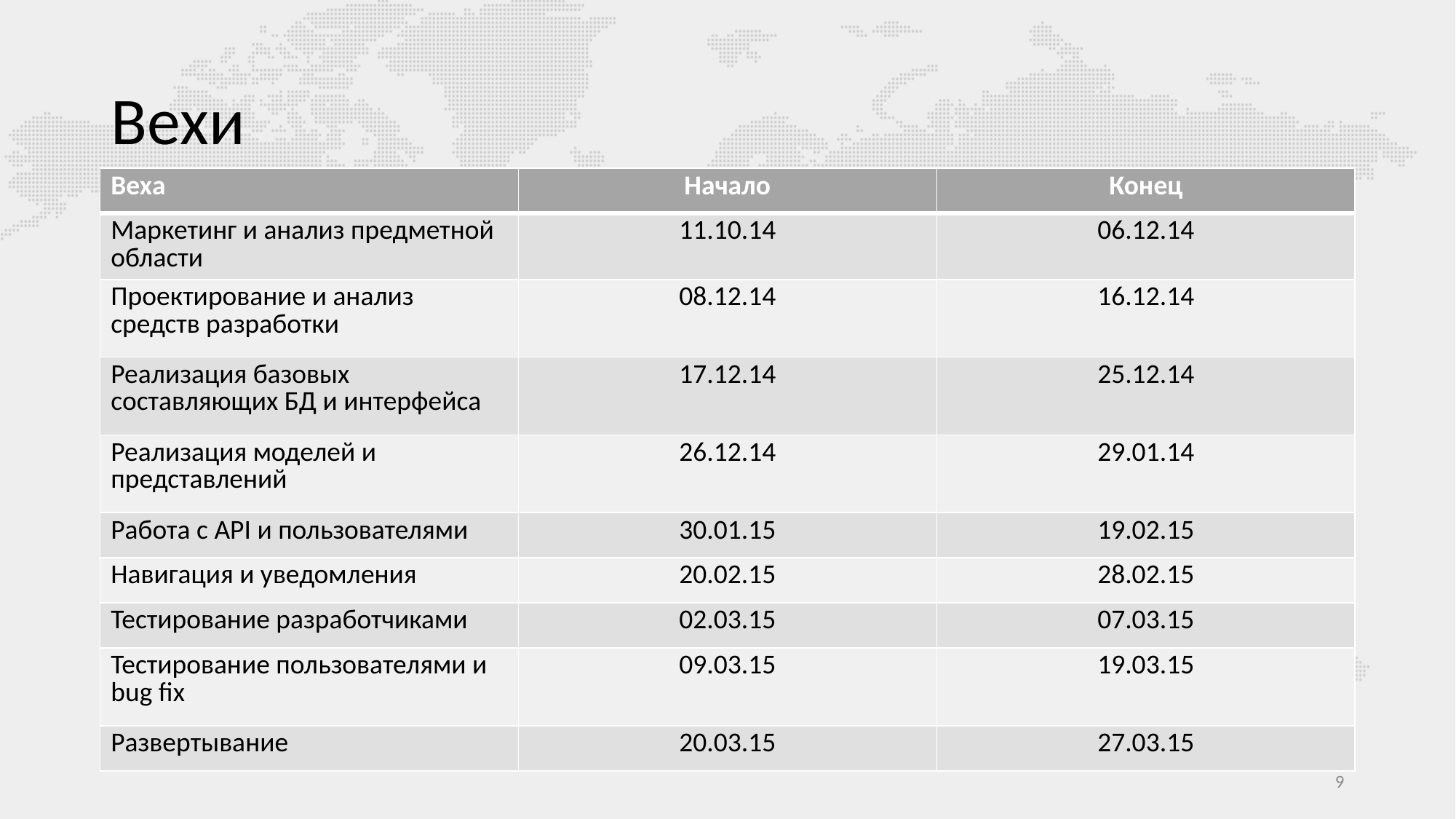

# Вехи
| Веха | Начало | Конец |
| --- | --- | --- |
| Маркетинг и анализ предметной области | 11.10.14 | 06.12.14 |
| Проектирование и анализ средств разработки | 08.12.14 | 16.12.14 |
| Реализация базовых составляющих БД и интерфейса | 17.12.14 | 25.12.14 |
| Реализация моделей и представлений | 26.12.14 | 29.01.14 |
| Работа с API и пользователями | 30.01.15 | 19.02.15 |
| Навигация и уведомления | 20.02.15 | 28.02.15 |
| Тестирование разработчиками | 02.03.15 | 07.03.15 |
| Тестирование пользователями и bug fix | 09.03.15 | 19.03.15 |
| Развертывание | 20.03.15 | 27.03.15 |
9